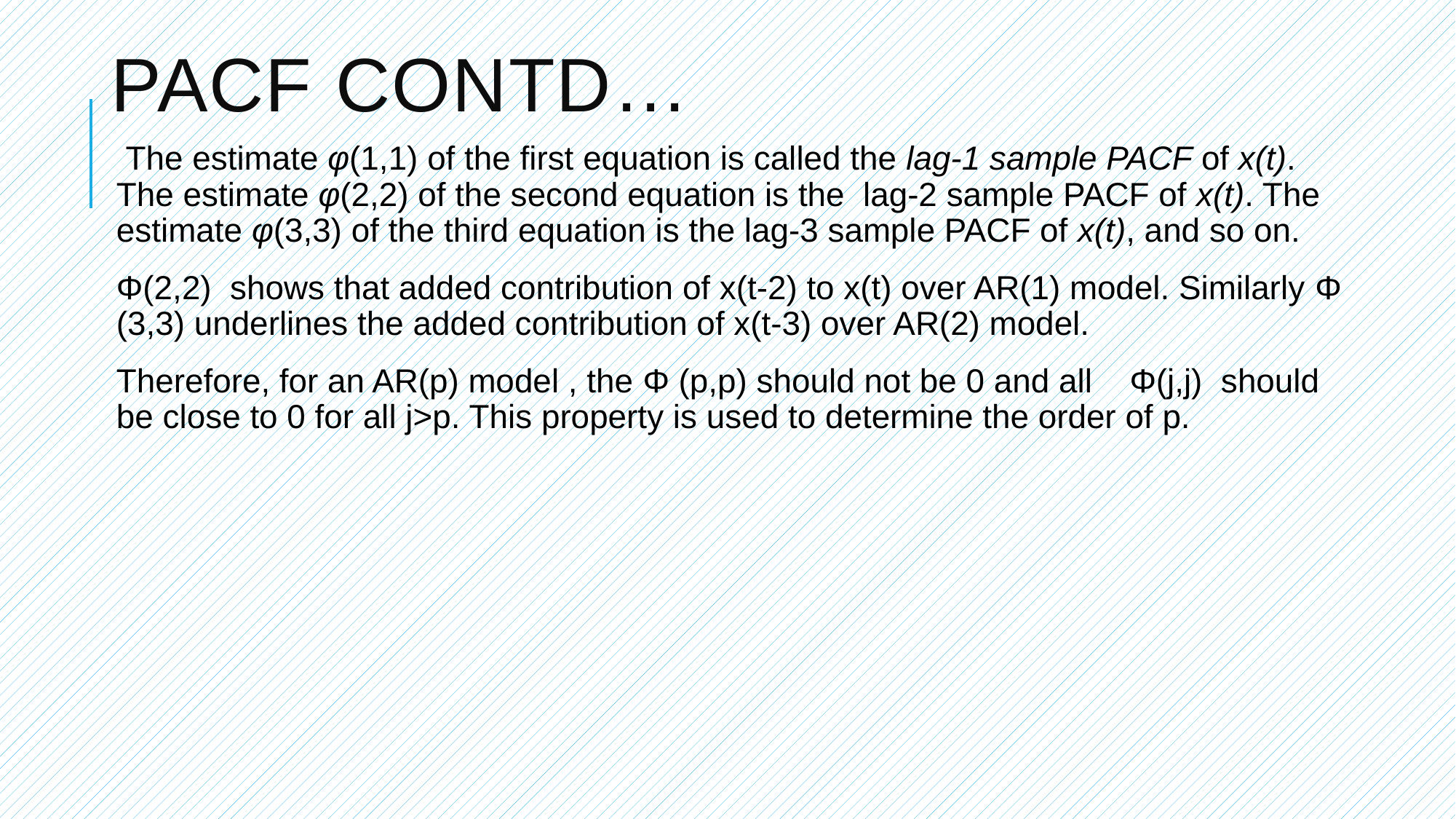

# PACF Contd…
 The estimate φ(1,1) of the first equation is called the lag-1 sample PACF of x(t). The estimate φ(2,2) of the second equation is the  lag-2 sample PACF of x(t). The estimate φ(3,3) of the third equation is the lag-3 sample PACF of x(t), and so on.
Φ(2,2)  shows that added contribution of x(t-2) to x(t) over AR(1) model. Similarly Φ (3,3) underlines the added contribution of x(t-3) over AR(2) model.
Therefore, for an AR(p) model , the Φ (p,p) should not be 0 and all    Φ(j,j)  should be close to 0 for all j>p. This property is used to determine the order of p.